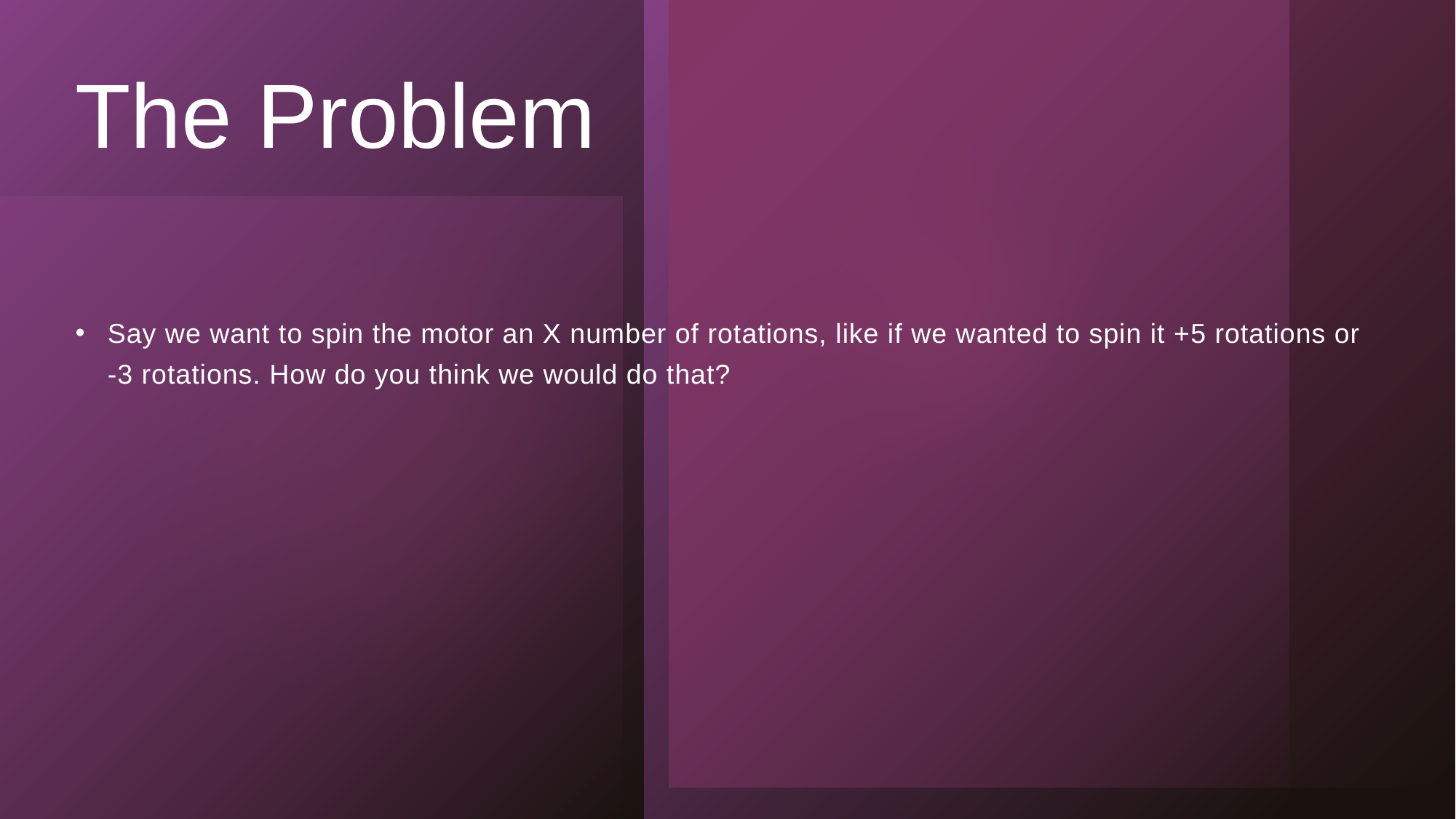

# The Problem
Say we want to spin the motor an X number of rotations, like if we wanted to spin it +5 rotations or -3 rotations. How do you think we would do that?